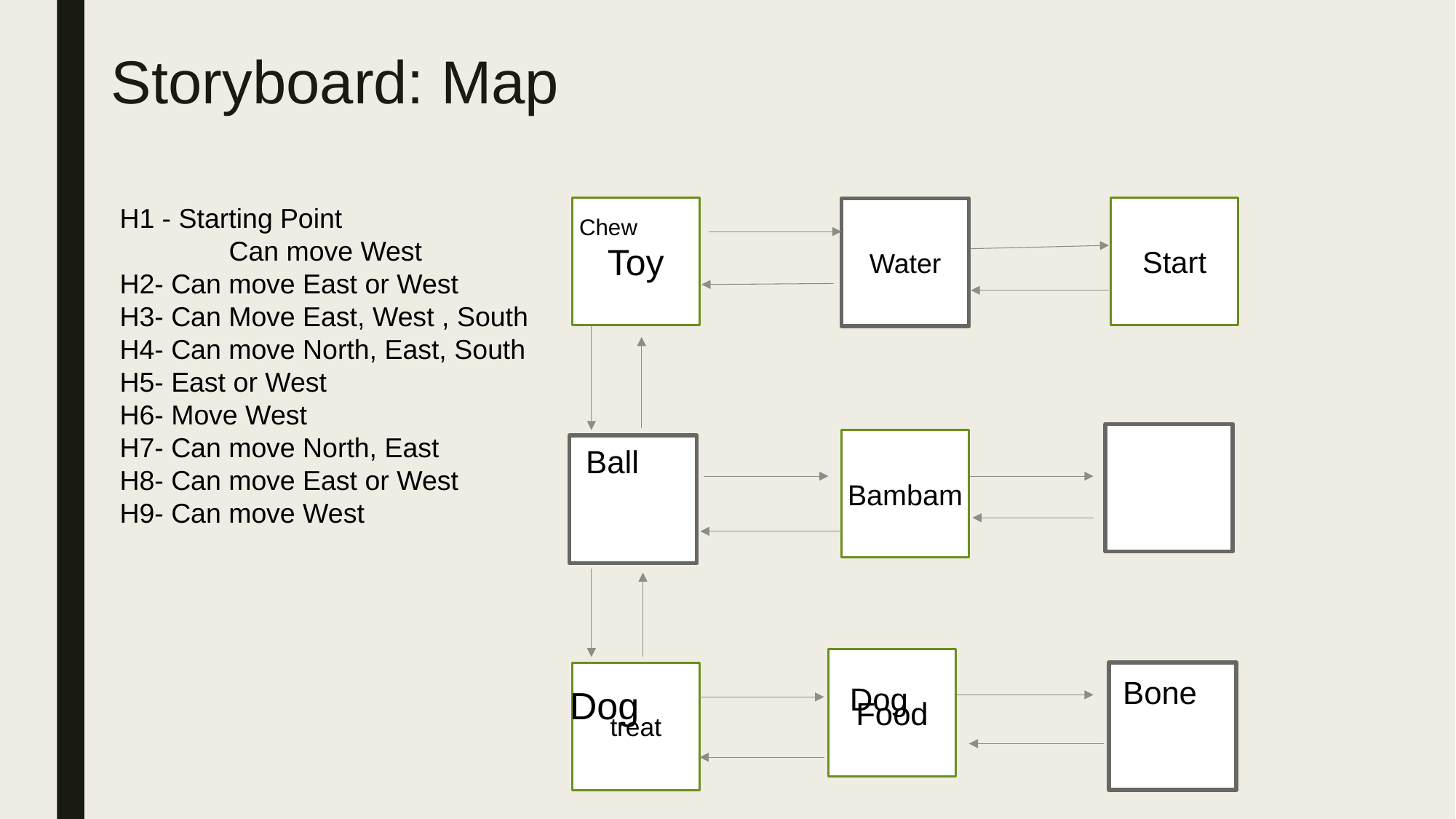

# Storyboard: Map
H1 - Starting Point
	Can move West
H2- Can move East or West
H3- Can Move East, West , South
H4- Can move North, East, South
H5- East or West
H6- Move West
H7- Can move North, East
H8- Can move East or West
H9- Can move West
Toy
Start
Water
Chew

Bambam

Ball
Food

treat
Bone
Dog
Dog